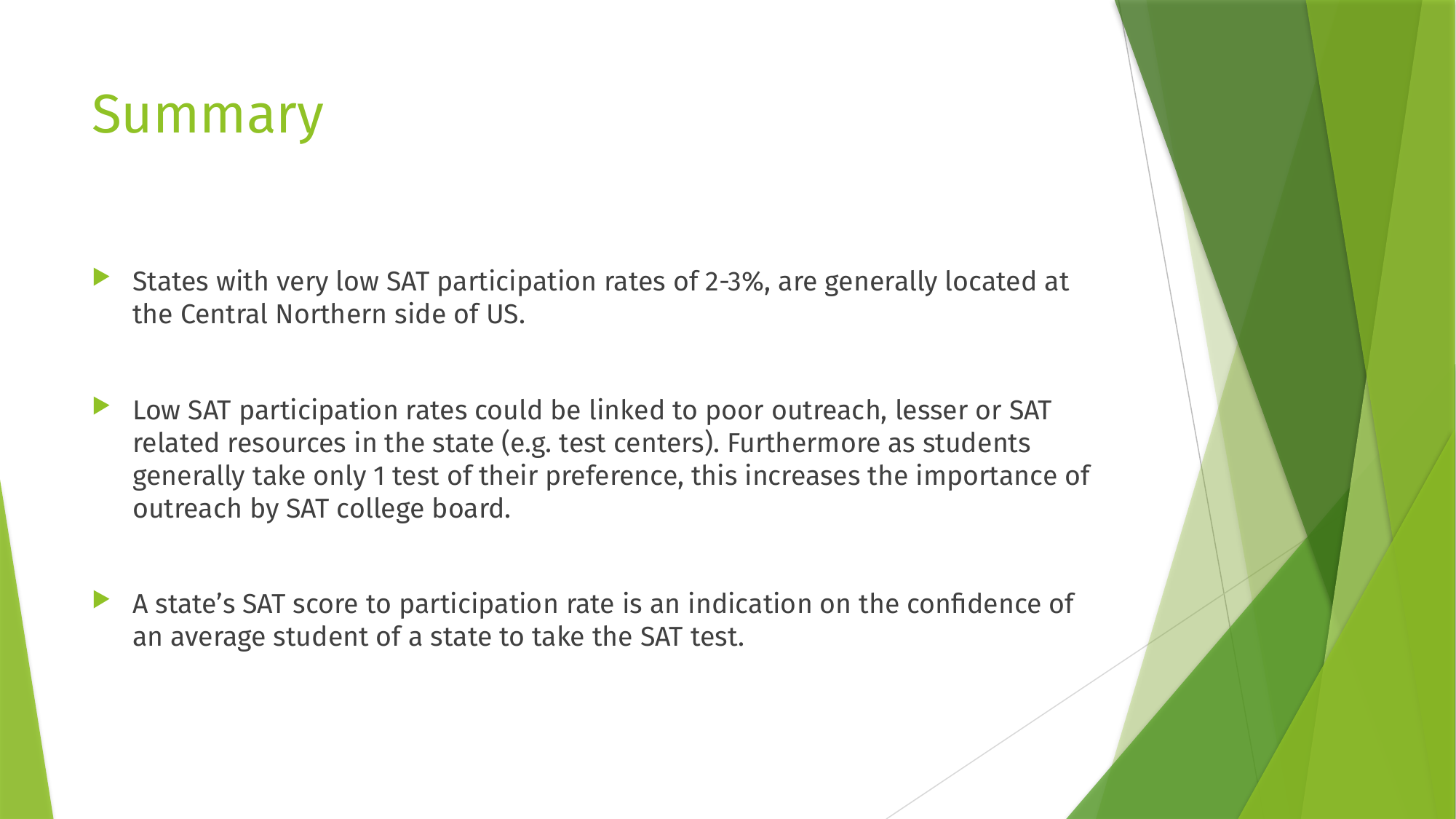

# Summary
States with very low SAT participation rates of 2-3%, are generally located at the Central Northern side of US.

Low SAT participation rates could be linked to poor outreach, lesser or SAT related resources in the state (e.g. test centers). Furthermore as students generally take only 1 test of their preference, this increases the importance of outreach by SAT college board.

A state’s SAT score to participation rate is an indication on the confidence of an average student of a state to take the SAT test.